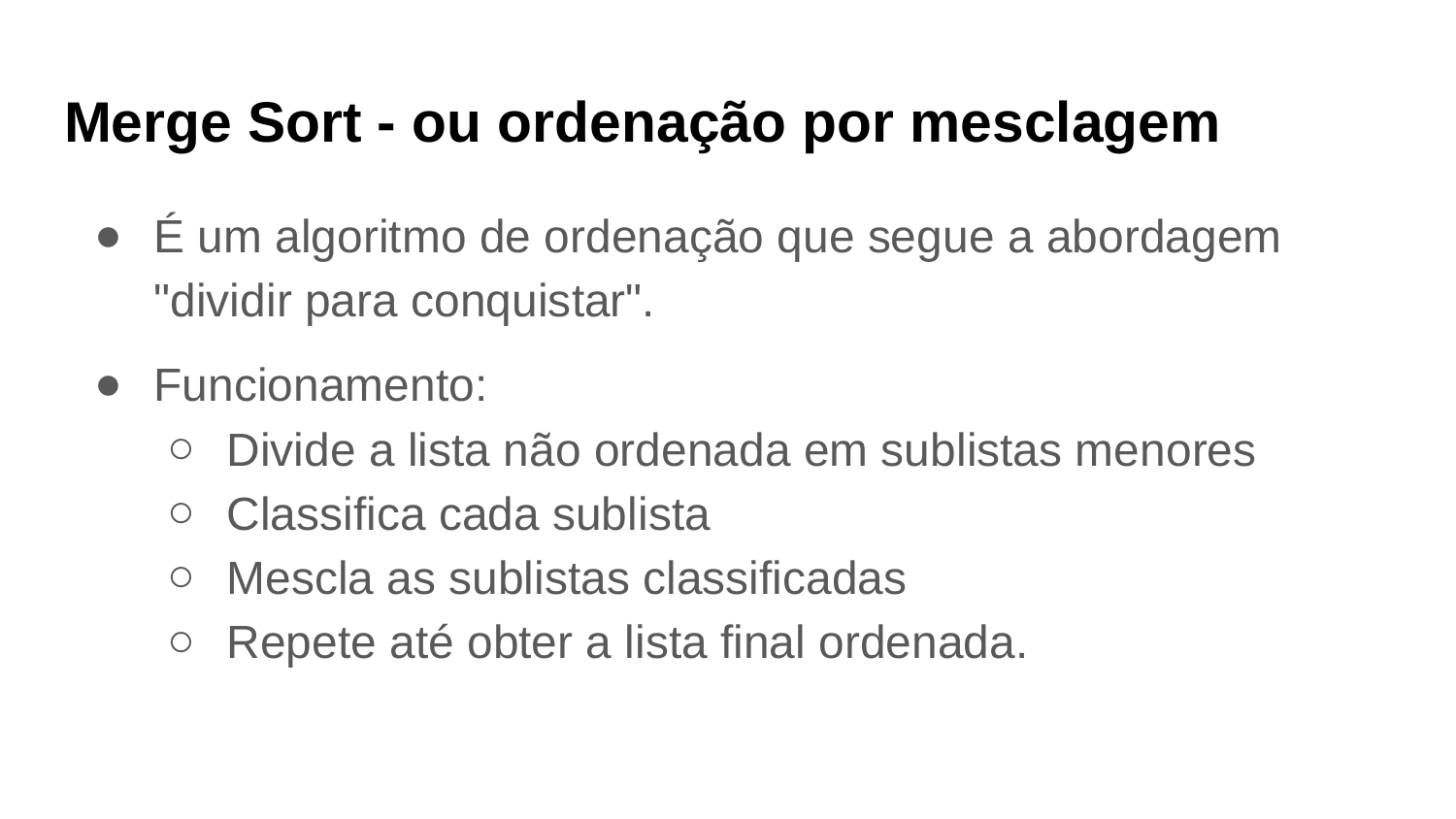

# Merge Sort - ou ordenação por mesclagem
É um algoritmo de ordenação que segue a abordagem "dividir para conquistar".
Funcionamento:
Divide a lista não ordenada em sublistas menores
Classifica cada sublista
Mescla as sublistas classificadas
Repete até obter a lista final ordenada.